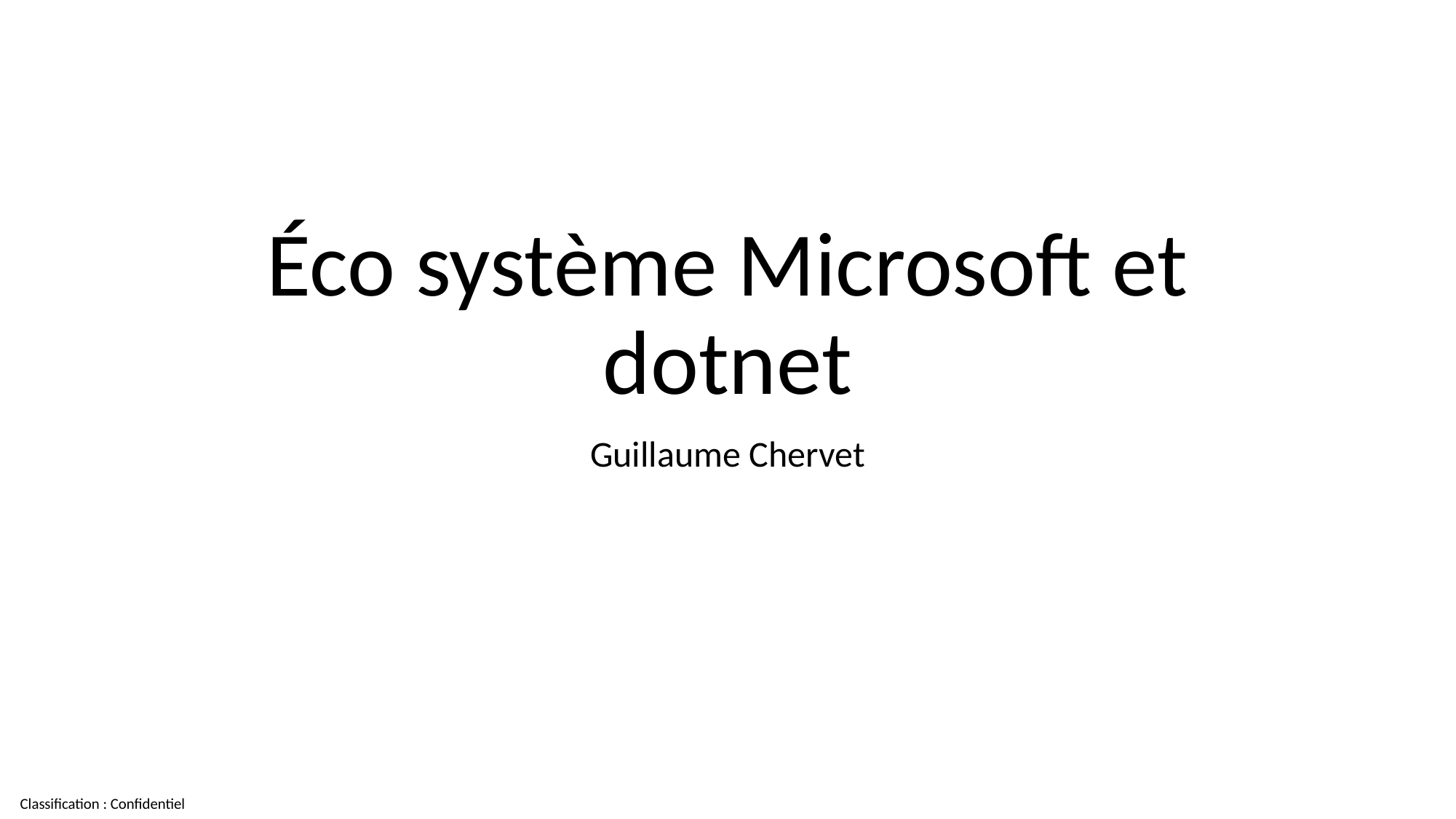

# Éco système Microsoft et dotnet
Guillaume Chervet